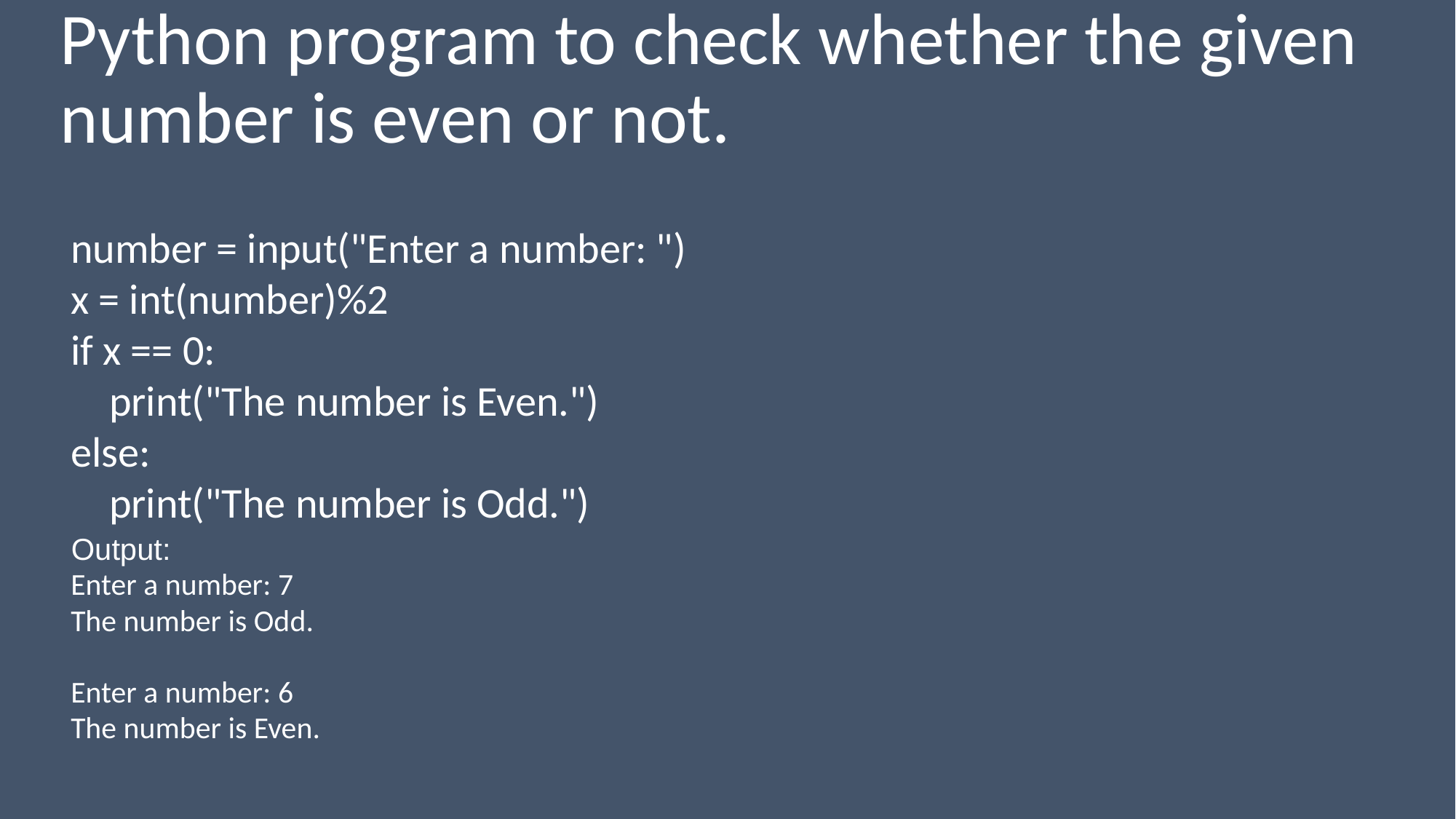

# Python program to check whether the given number is even or not.
number = input("Enter a number: ")
x = int(number)%2
if x == 0:
    print("The number is Even.")
else:
    print("The number is Odd.")
Output:
Enter a number: 7
The number is Odd.
Enter a number: 6
The number is Even.